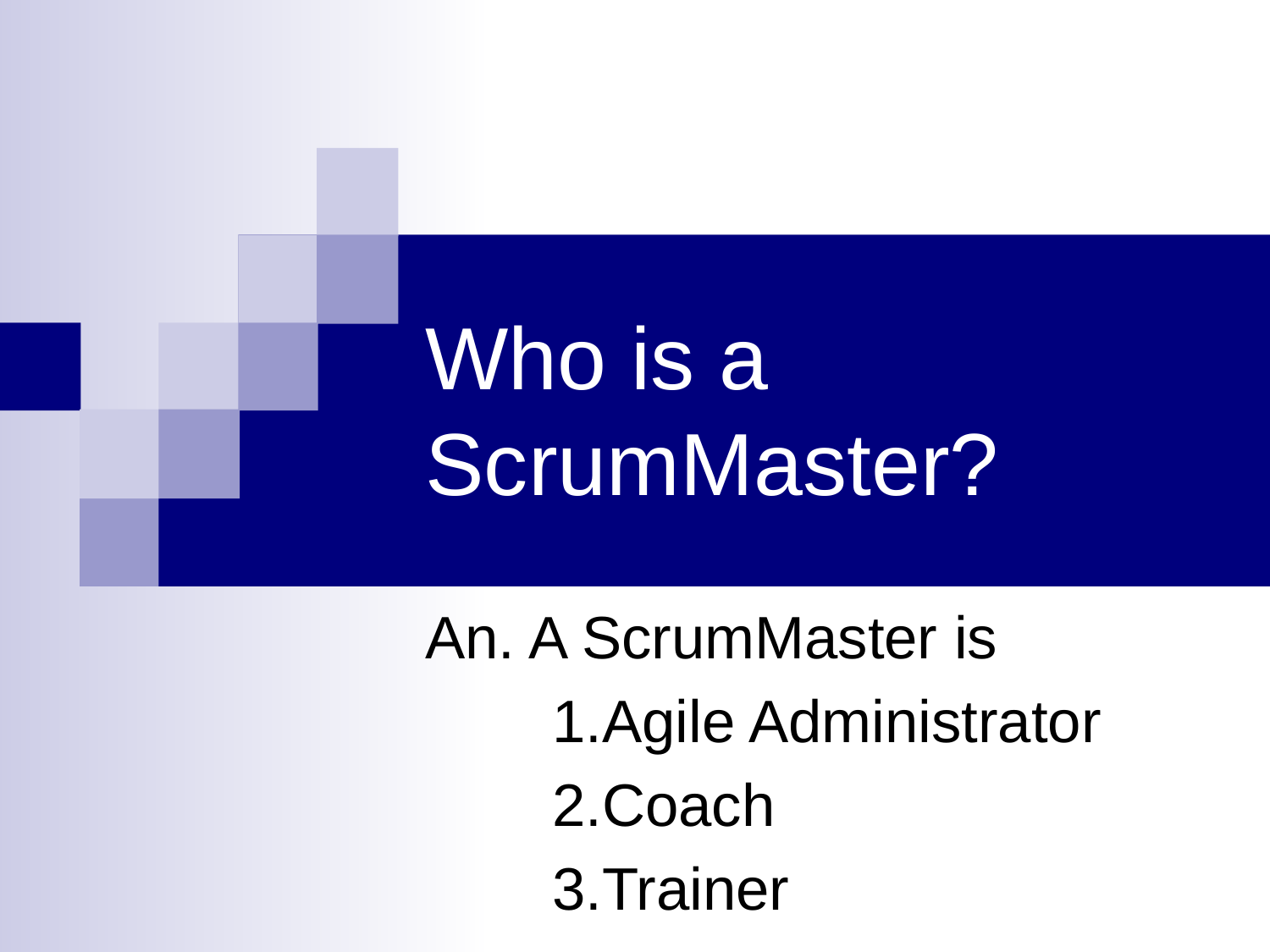

# Who is a ScrumMaster?
An. A ScrumMaster is
	1.Agile Administrator
	2.Coach
	3.Trainer